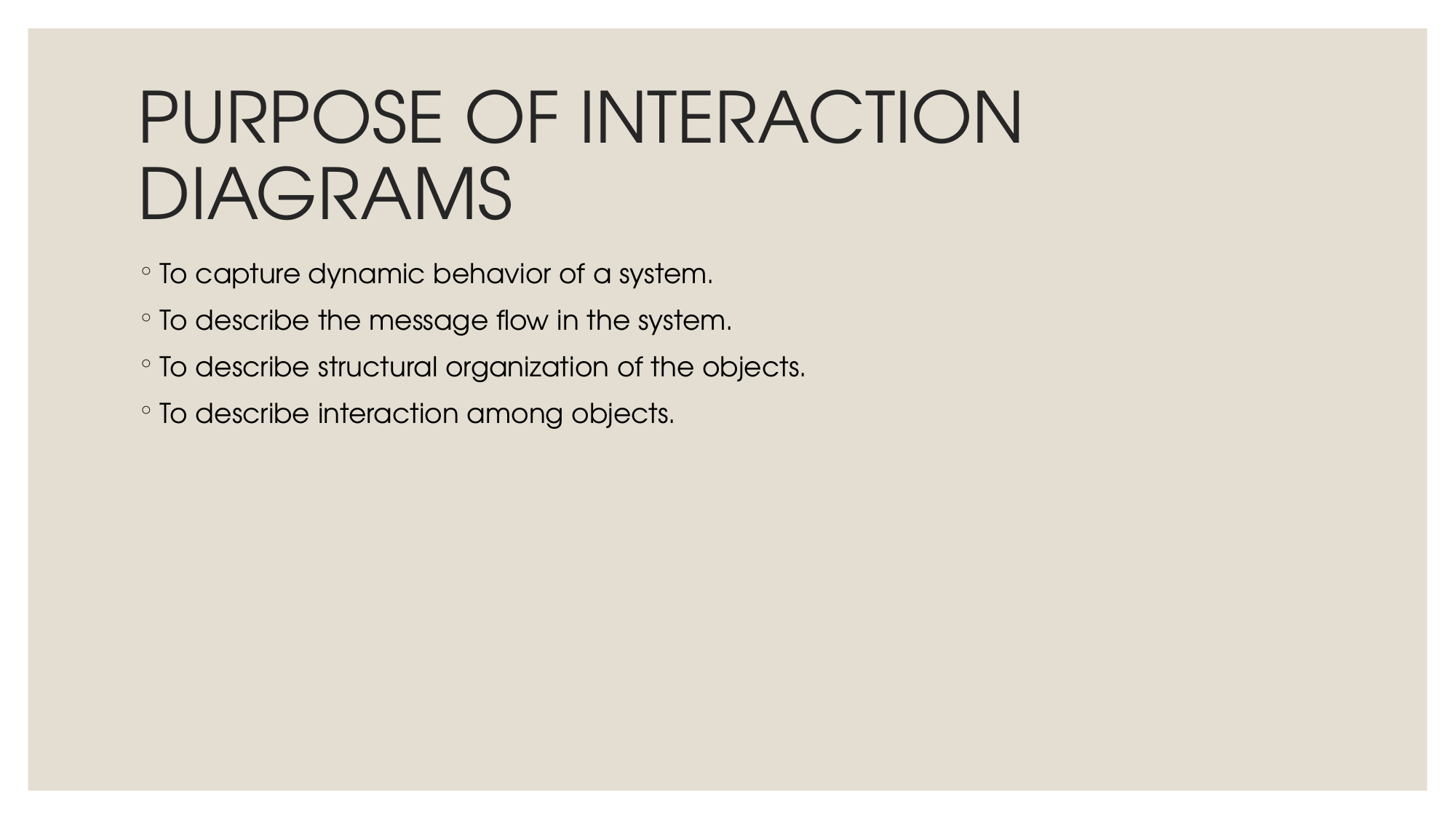

# PURPOSE OF INTERACTION DIAGRAMS
To capture dynamic behavior of a system.
To describe the message flow in the system.
To describe structural organization of the objects.
To describe interaction among objects.